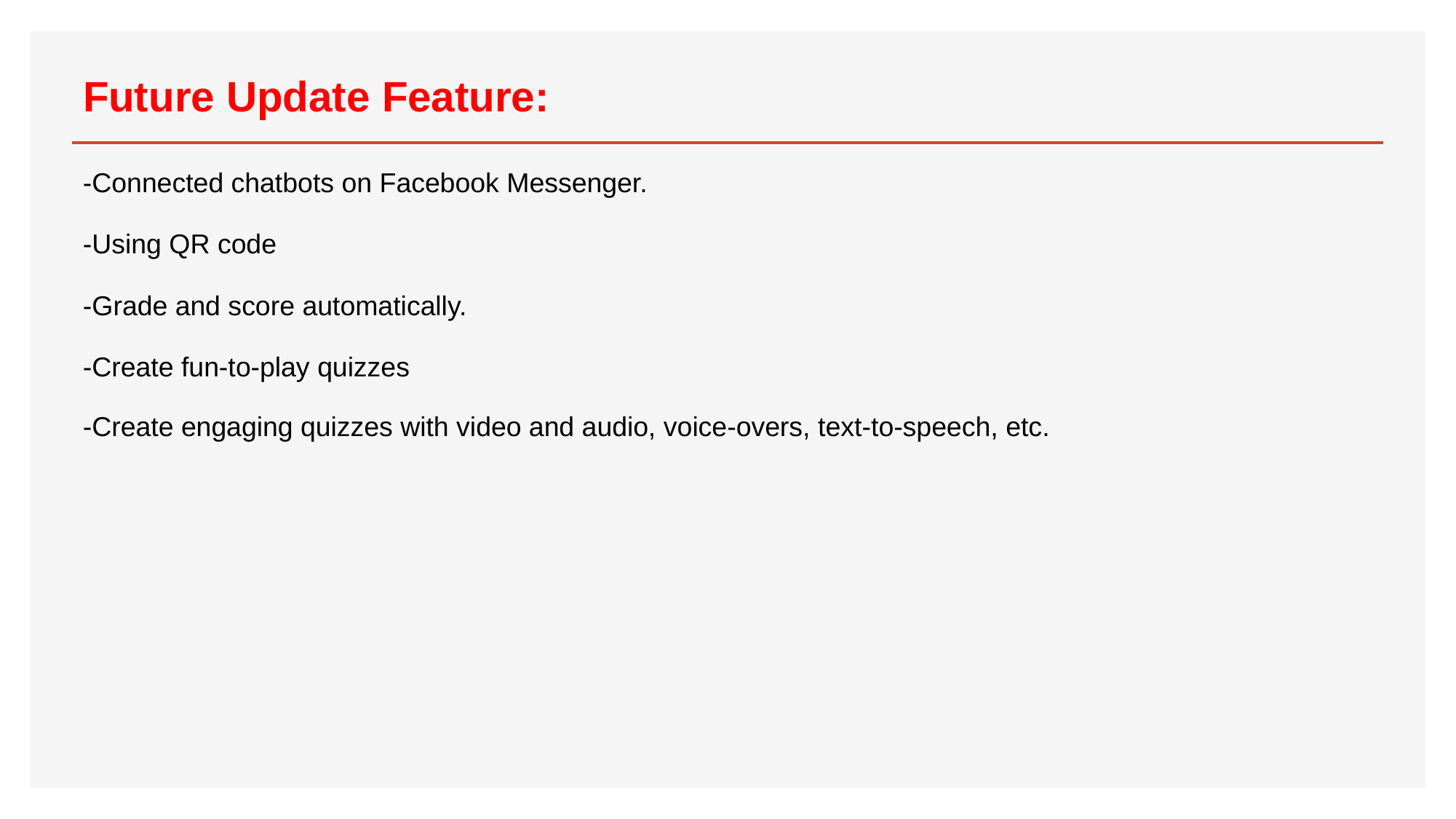

# Future Update Feature:
-Connected chatbots on Facebook Messenger.
-Using QR code
-Grade and score automatically.
-Create fun-to-play quizzes

-Create engaging quizzes with video and audio, voice-overs, text-to-speech, etc.